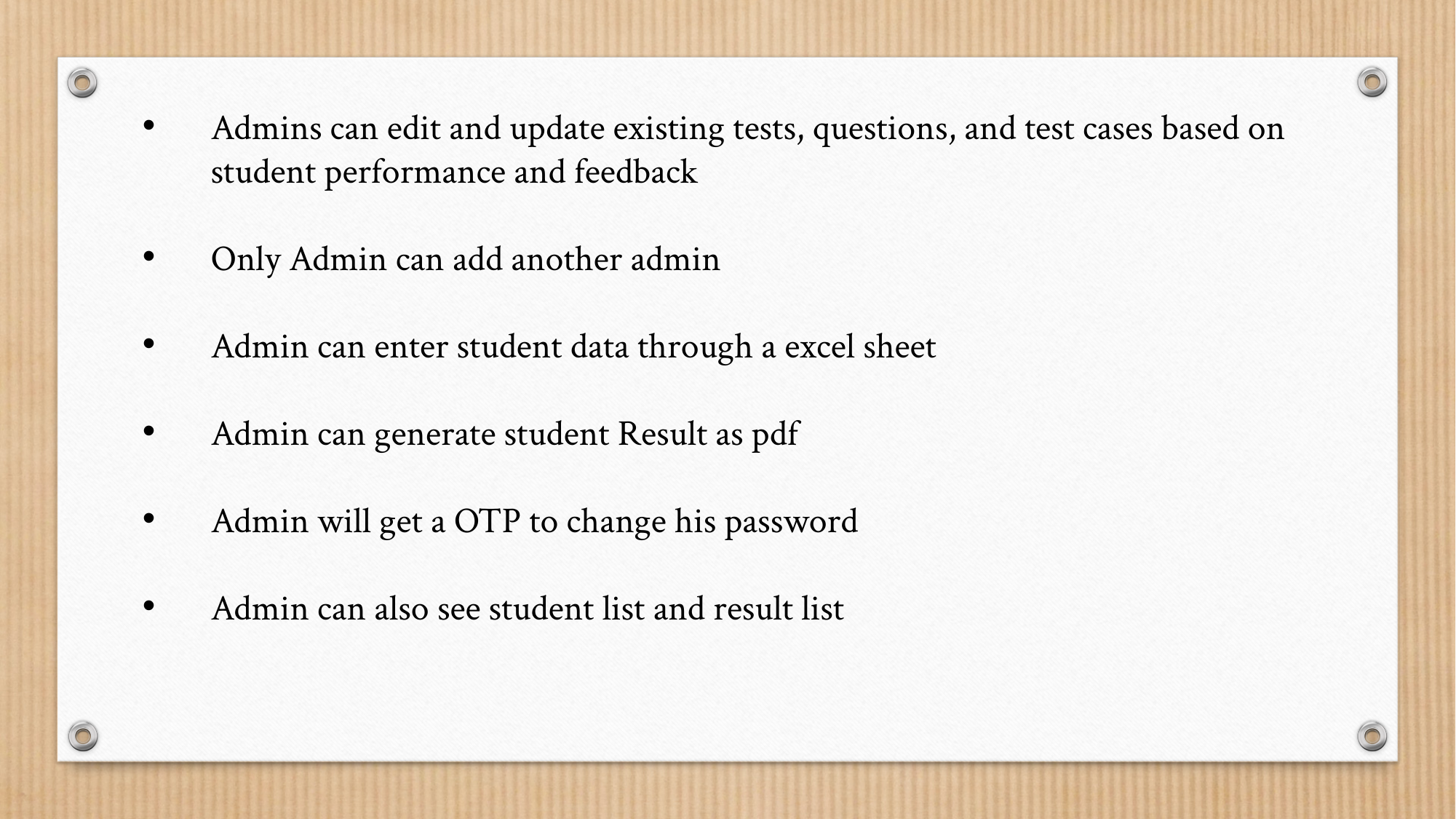

Admins can edit and update existing tests, questions, and test cases based on student performance and feedback

Only Admin can add another admin

Admin can enter student data through a excel sheet

Admin can generate student Result as pdf

Admin will get a OTP to change his password

Admin can also see student list and result list